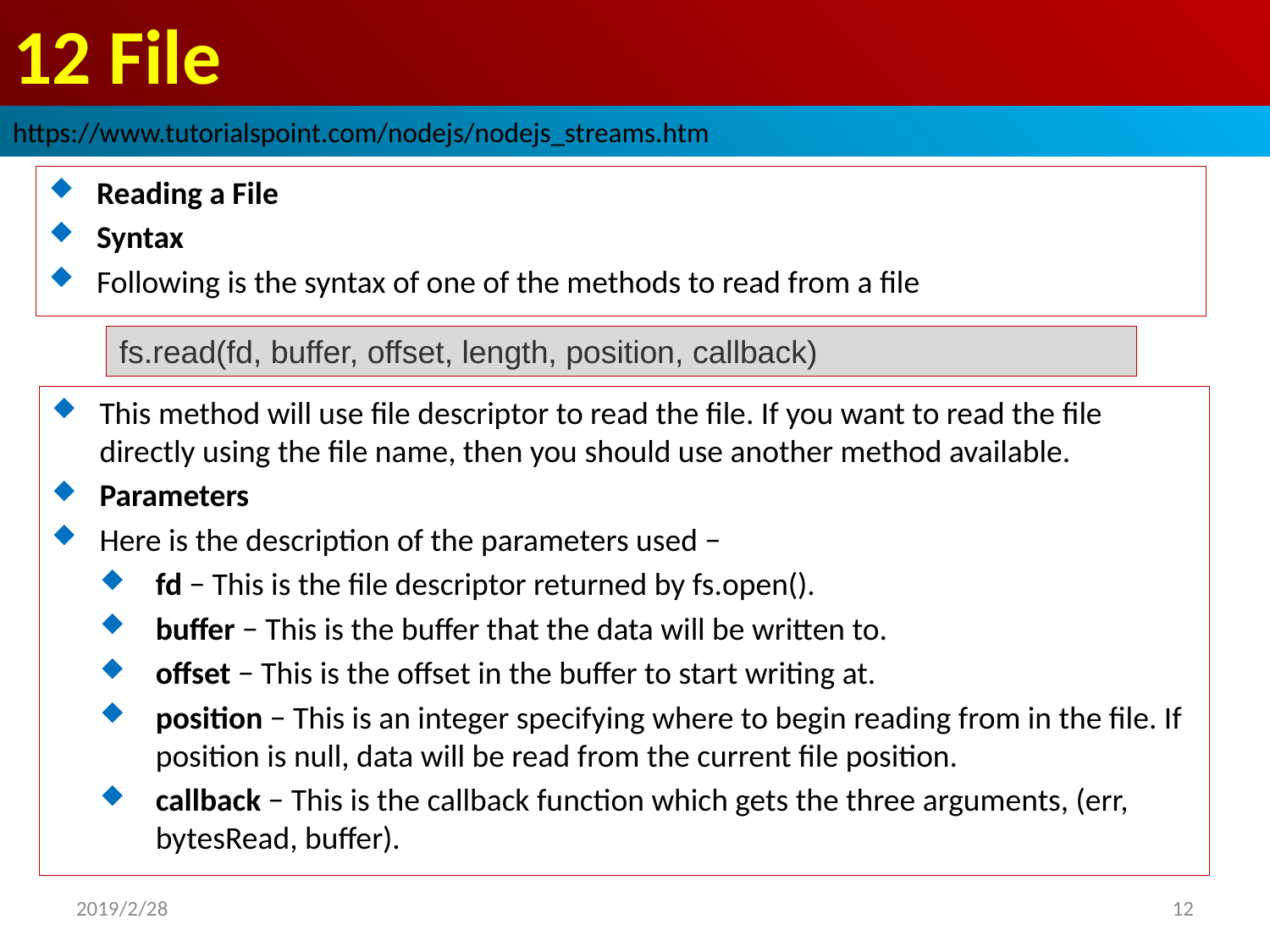

# 12 File
https://www.tutorialspoint.com/nodejs/nodejs_streams.htm
Reading a File
Syntax
Following is the syntax of one of the methods to read from a file
fs.read(fd, buffer, offset, length, position, callback)
This method will use file descriptor to read the file. If you want to read the file directly using the file name, then you should use another method available.
Parameters
Here is the description of the parameters used −
fd − This is the file descriptor returned by fs.open().
buffer − This is the buffer that the data will be written to.
offset − This is the offset in the buffer to start writing at.
position − This is an integer specifying where to begin reading from in the file. If position is null, data will be read from the current file position.
callback − This is the callback function which gets the three arguments, (err, bytesRead, buffer).
2019/2/28
12